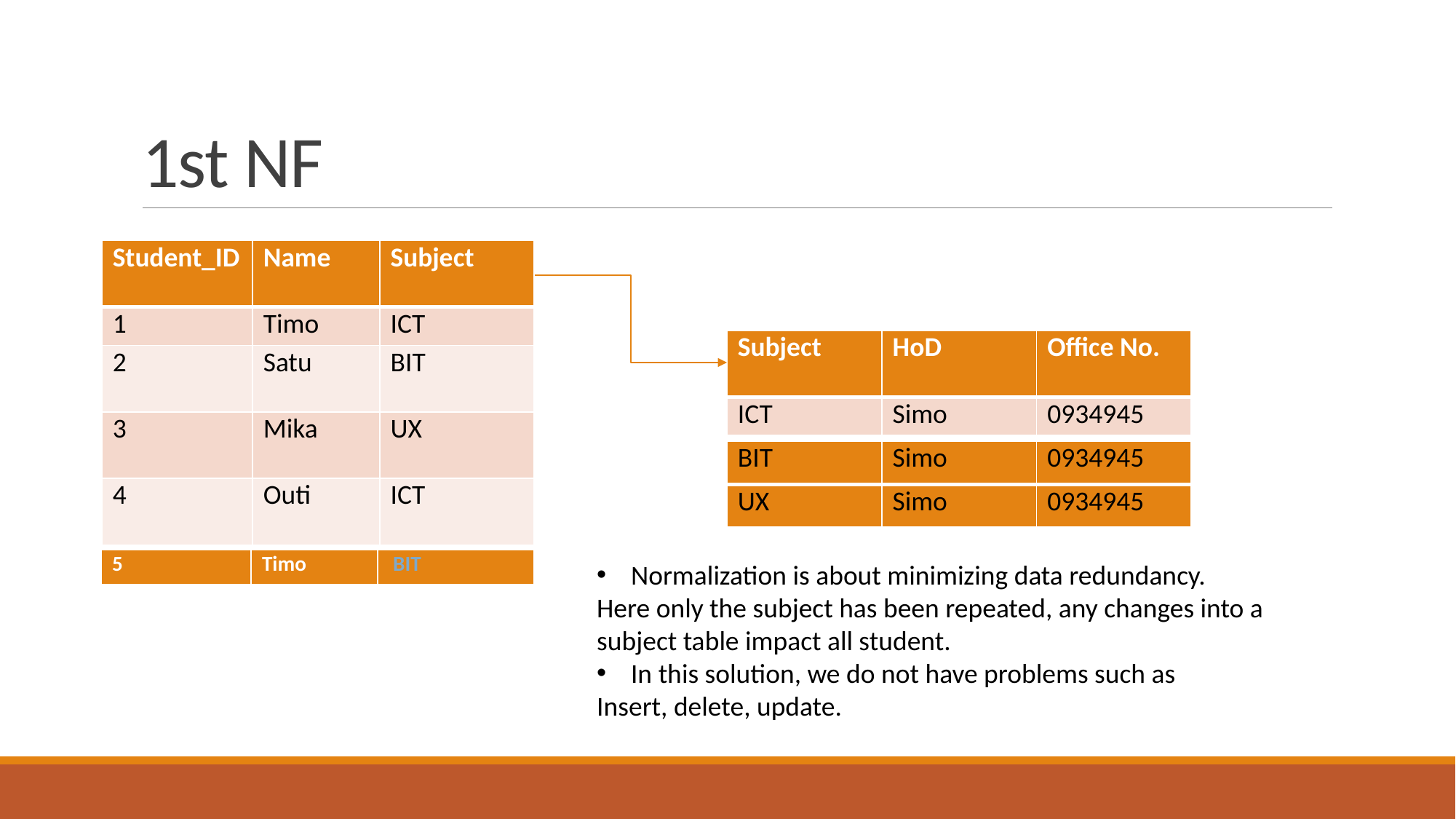

# 1st NF
| Student\_ID | Name | Subject |
| --- | --- | --- |
| 1 | Timo | ICT |
| 2 | Satu | BIT |
| 3 | Mika | UX |
| 4 | Outi | ICT |
| Subject | HoD | Office No. |
| --- | --- | --- |
| ICT | Simo | 0934945 |
| BIT | Simo | 0934945 |
| --- | --- | --- |
| UX | Simo | 0934945 |
| --- | --- | --- |
| 5 | Timo | BIT |
| --- | --- | --- |
Normalization is about minimizing data redundancy.
Here only the subject has been repeated, any changes into a subject table impact all student.
In this solution, we do not have problems such as
Insert, delete, update.